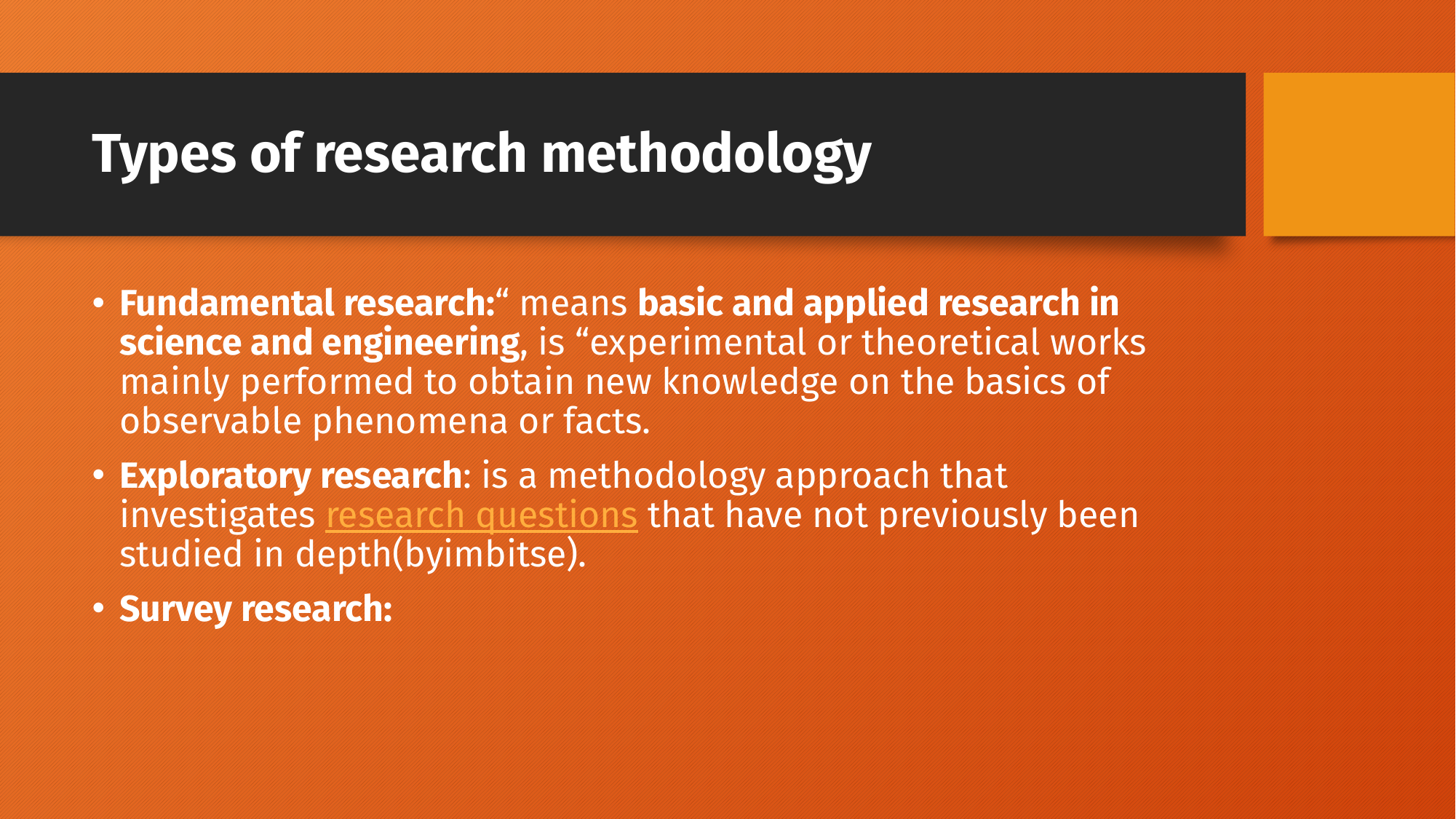

# Types of research methodology
Fundamental research:“ means basic and applied research in science and engineering, is “experimental or theoretical works mainly performed to obtain new knowledge on the basics of observable phenomena or facts.
Exploratory research: is a methodology approach that investigates research questions that have not previously been studied in depth(byimbitse).
Survey research: